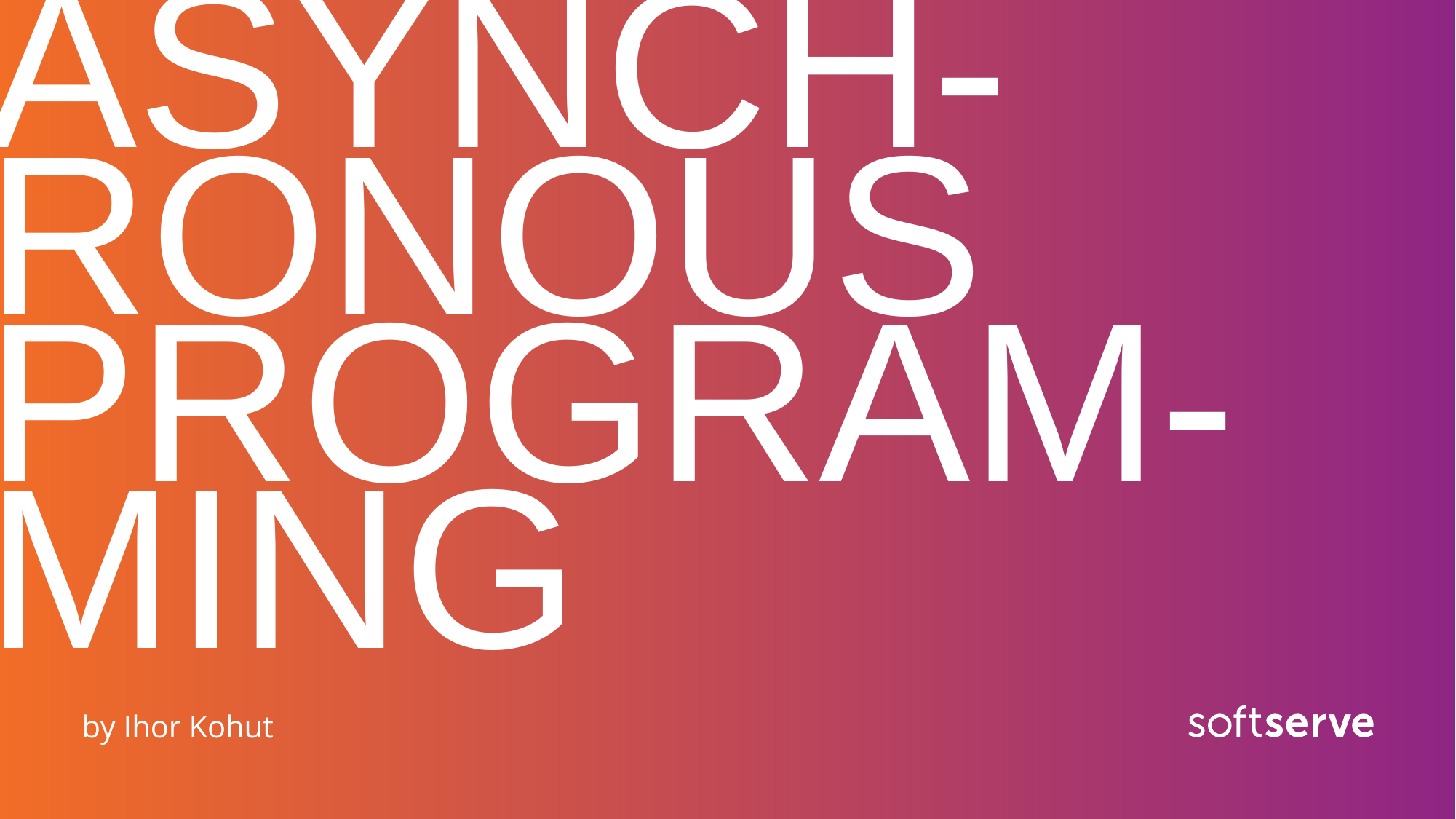

# ASYNCH- RONOUS PROGRAM- MING
by Ihor Kohut